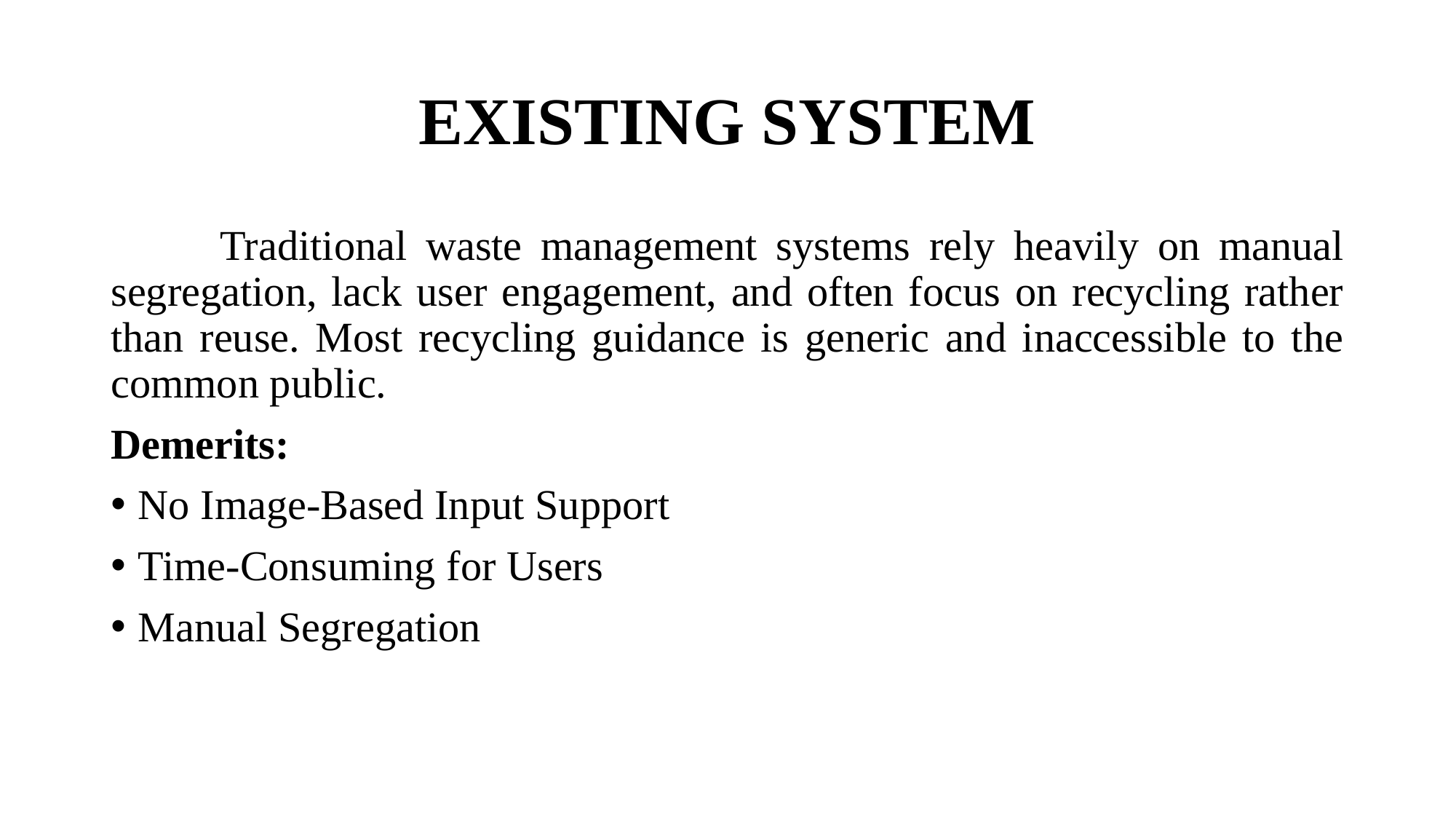

# EXISTING SYSTEM
	Traditional waste management systems rely heavily on manual segregation, lack user engagement, and often focus on recycling rather than reuse. Most recycling guidance is generic and inaccessible to the common public.
Demerits:
No Image-Based Input Support
Time-Consuming for Users
Manual Segregation